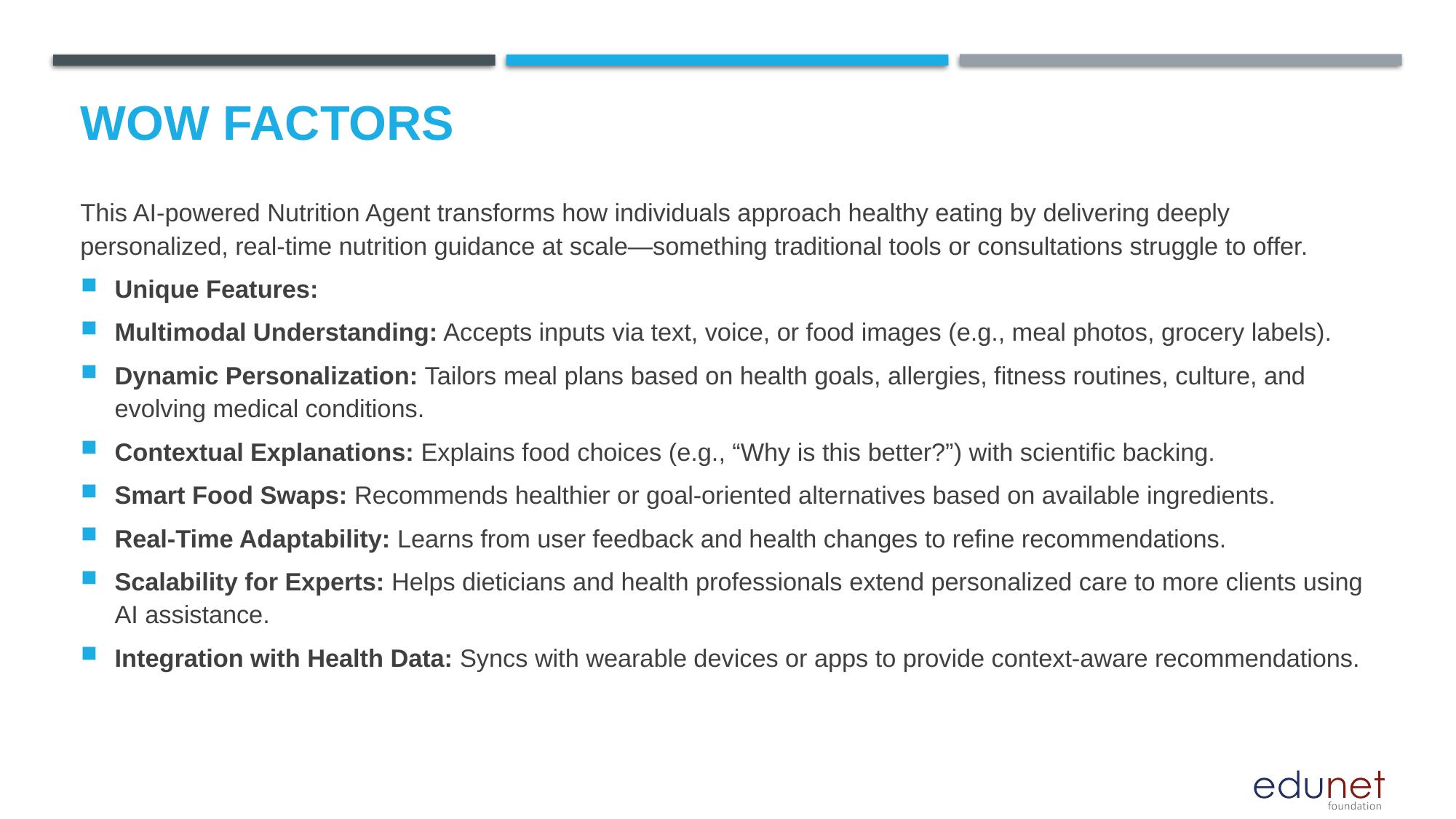

# Wow factors
This AI-powered Nutrition Agent transforms how individuals approach healthy eating by delivering deeply personalized, real-time nutrition guidance at scale—something traditional tools or consultations struggle to offer.
Unique Features:
Multimodal Understanding: Accepts inputs via text, voice, or food images (e.g., meal photos, grocery labels).
Dynamic Personalization: Tailors meal plans based on health goals, allergies, fitness routines, culture, and evolving medical conditions.
Contextual Explanations: Explains food choices (e.g., “Why is this better?”) with scientific backing.
Smart Food Swaps: Recommends healthier or goal-oriented alternatives based on available ingredients.
Real-Time Adaptability: Learns from user feedback and health changes to refine recommendations.
Scalability for Experts: Helps dieticians and health professionals extend personalized care to more clients using AI assistance.
Integration with Health Data: Syncs with wearable devices or apps to provide context-aware recommendations.